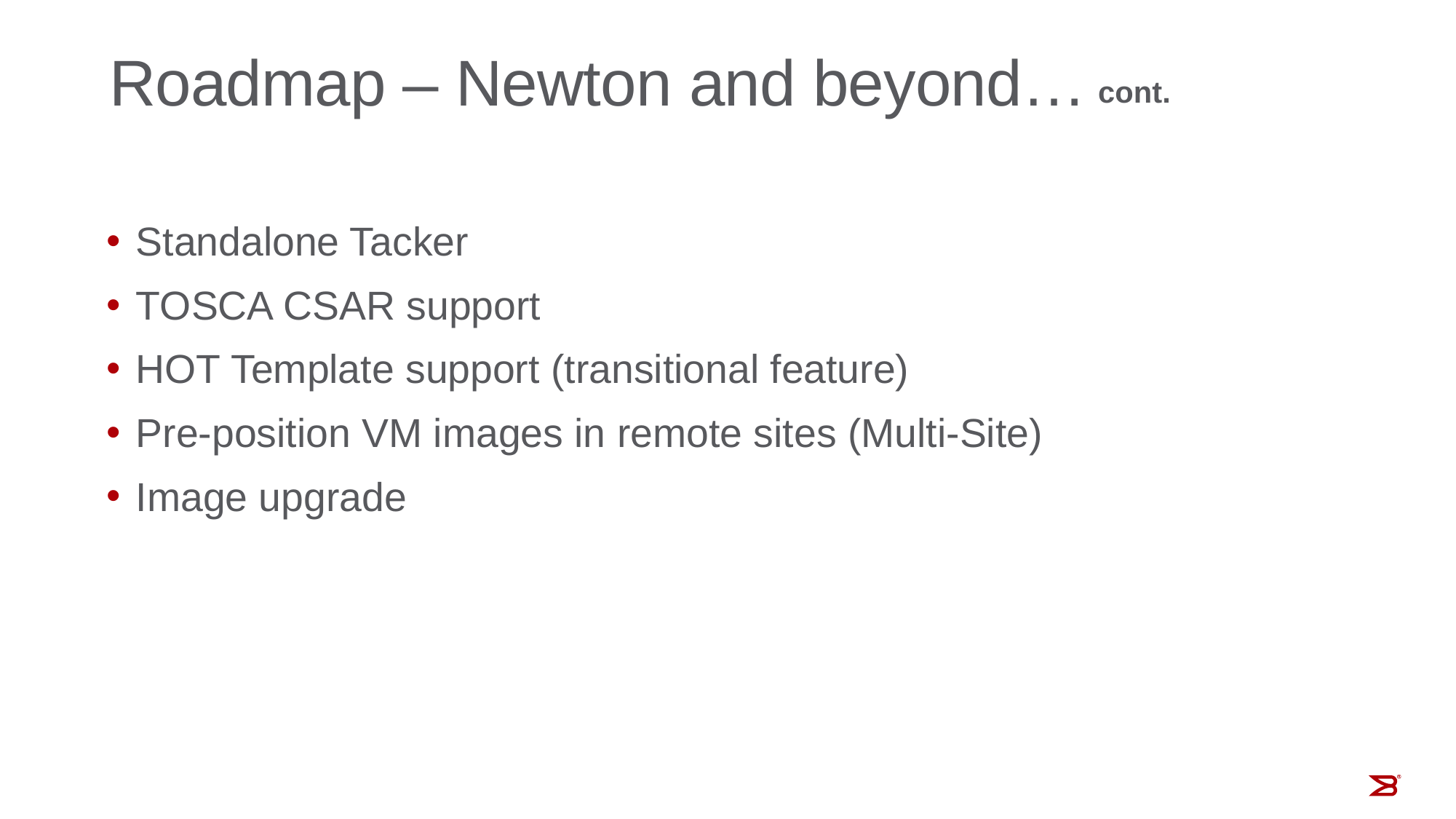

# Roadmap – Newton and beyond…
 cont.
Standalone Tacker
TOSCA CSAR support
HOT Template support (transitional feature)
Pre-position VM images in remote sites (Multi-Site)
Image upgrade